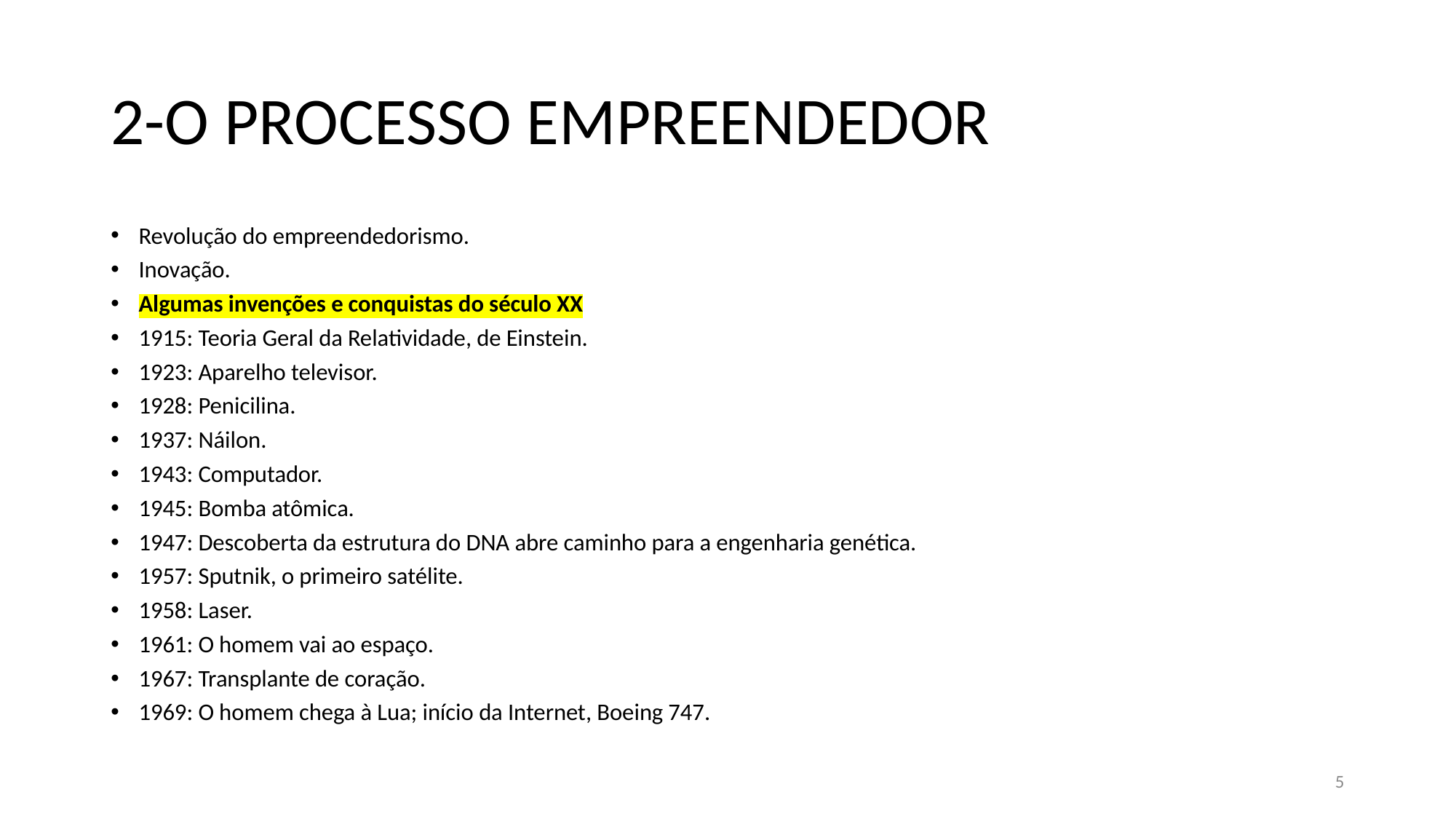

# 2-O PROCESSO EMPREENDEDOR
Revolução do empreendedorismo.
Inovação.
Algumas invenções e conquistas do século XX
1915: Teoria Geral da Relatividade, de Einstein.
1923: Aparelho televisor.
1928: Penicilina.
1937: Náilon.
1943: Computador.
1945: Bomba atômica.
1947: Descoberta da estrutura do DNA abre caminho para a engenharia genética.
1957: Sputnik, o primeiro satélite.
1958: Laser.
1961: O homem vai ao espaço.
1967: Transplante de coração.
1969: O homem chega à Lua; início da Internet, Boeing 747.
5